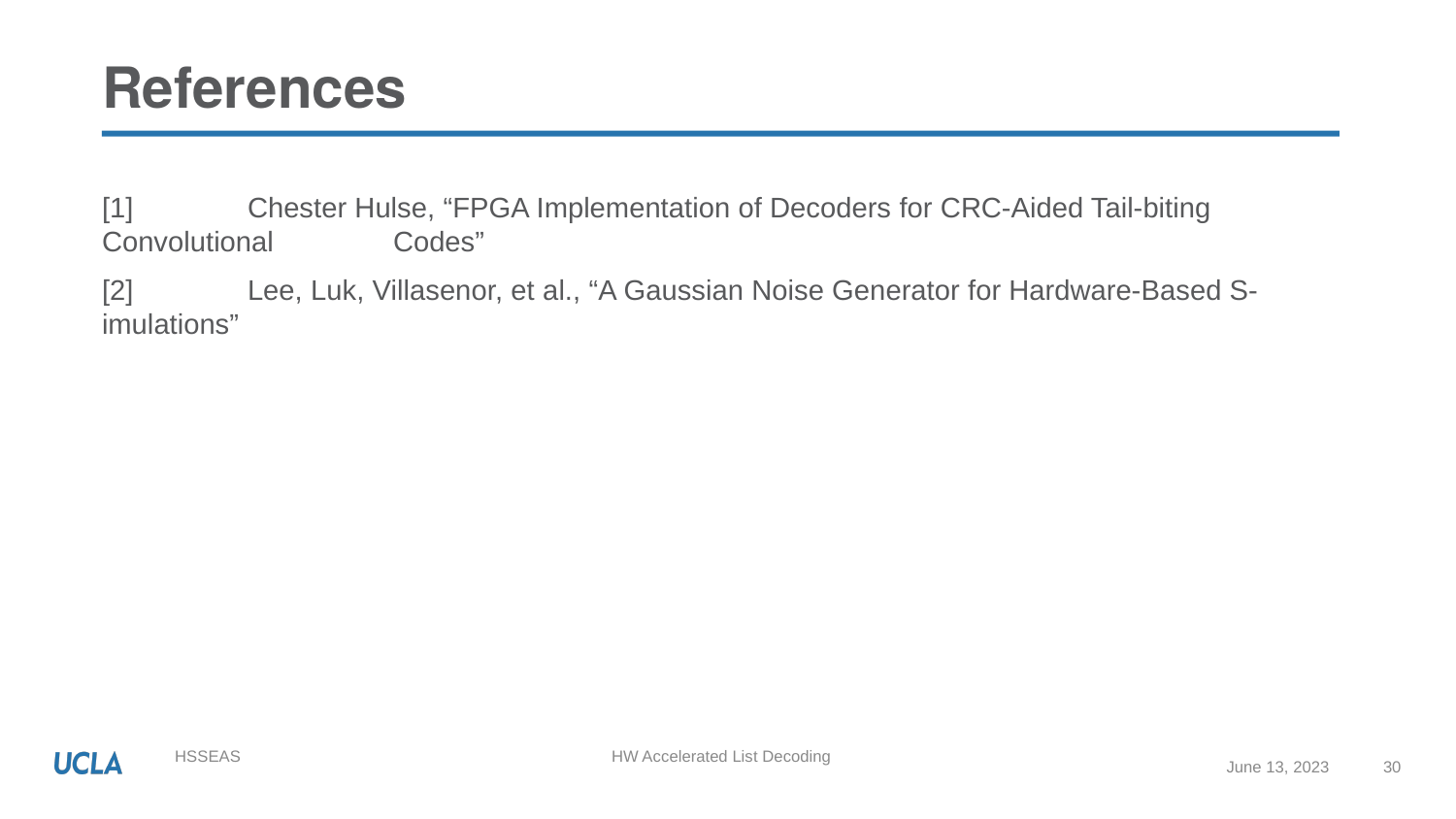

# References
[1] 	Chester Hulse, “FPGA Implementation of Decoders for CRC-Aided Tail-biting 	Convolutional 	Codes”
[2] 	Lee, Luk, Villasenor, et al., “A Gaussian Noise Generator for Hardware-Based S-	imulations”

June 13, 2023
30